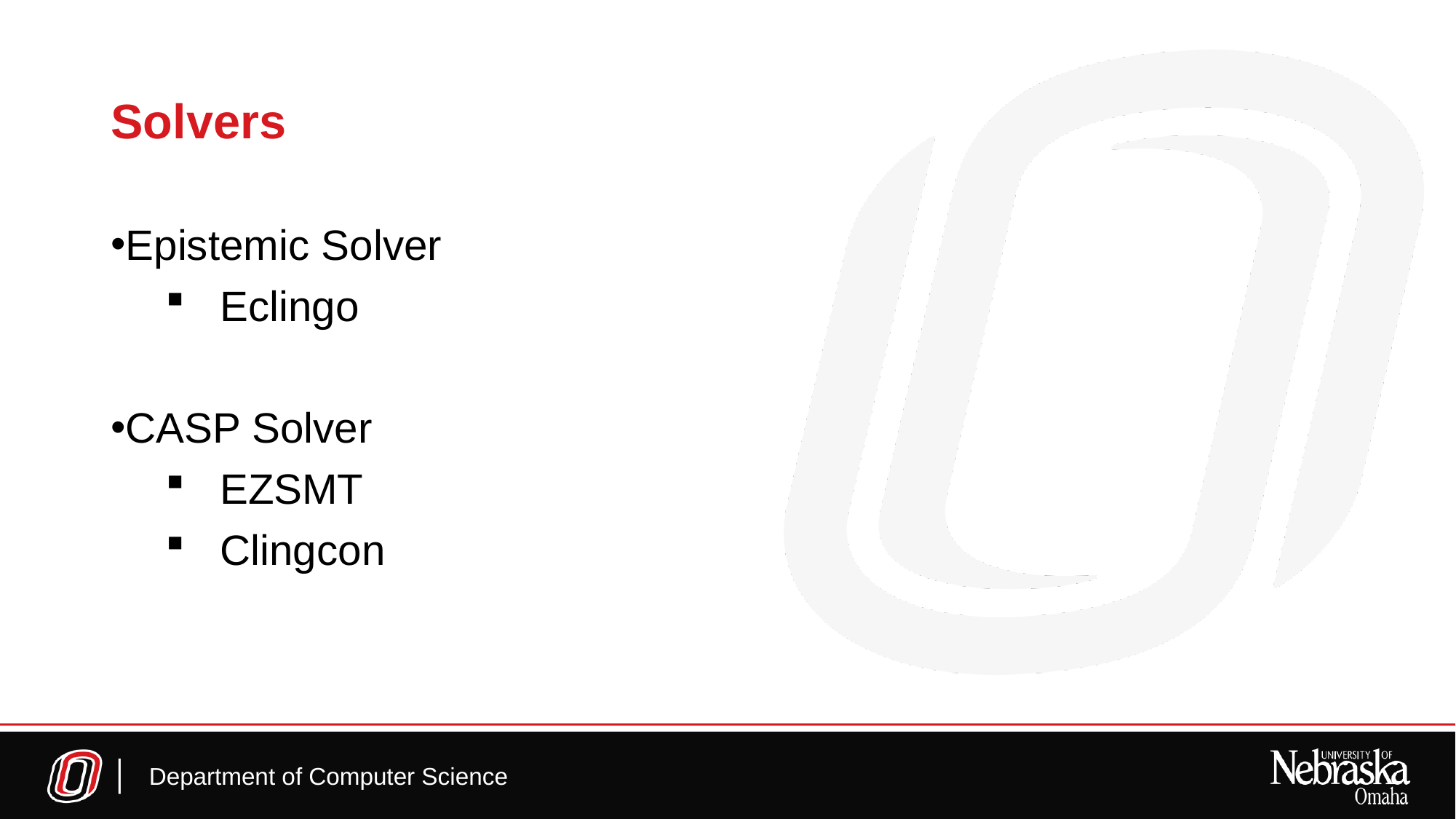

Solvers
Epistemic Solver
Eclingo

CASP Solver
EZSMT
Clingcon

Department of Computer Science